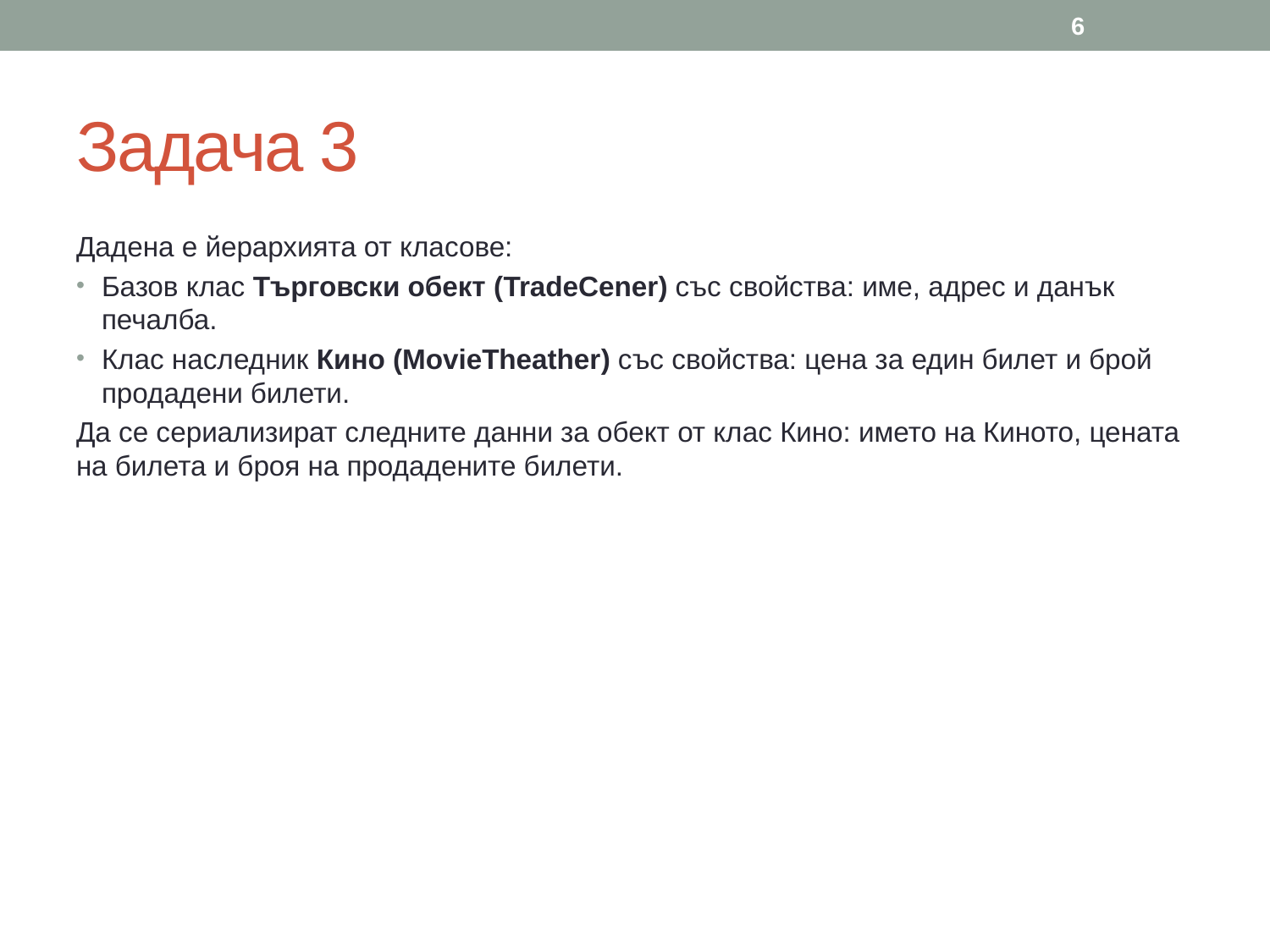

6
# Задача 3
Дадена е йерархията от класове:
Базов клас Търговски обект (TradeCener) със свойства: име, адрес и данък печалба.
Клас наследник Кино (MovieTheather) със свойства: цена за един билет и брой продадени билети.
Да се сериализират следните данни за обект от клас Кино: името на Киното, цената на билета и броя на продадените билети.